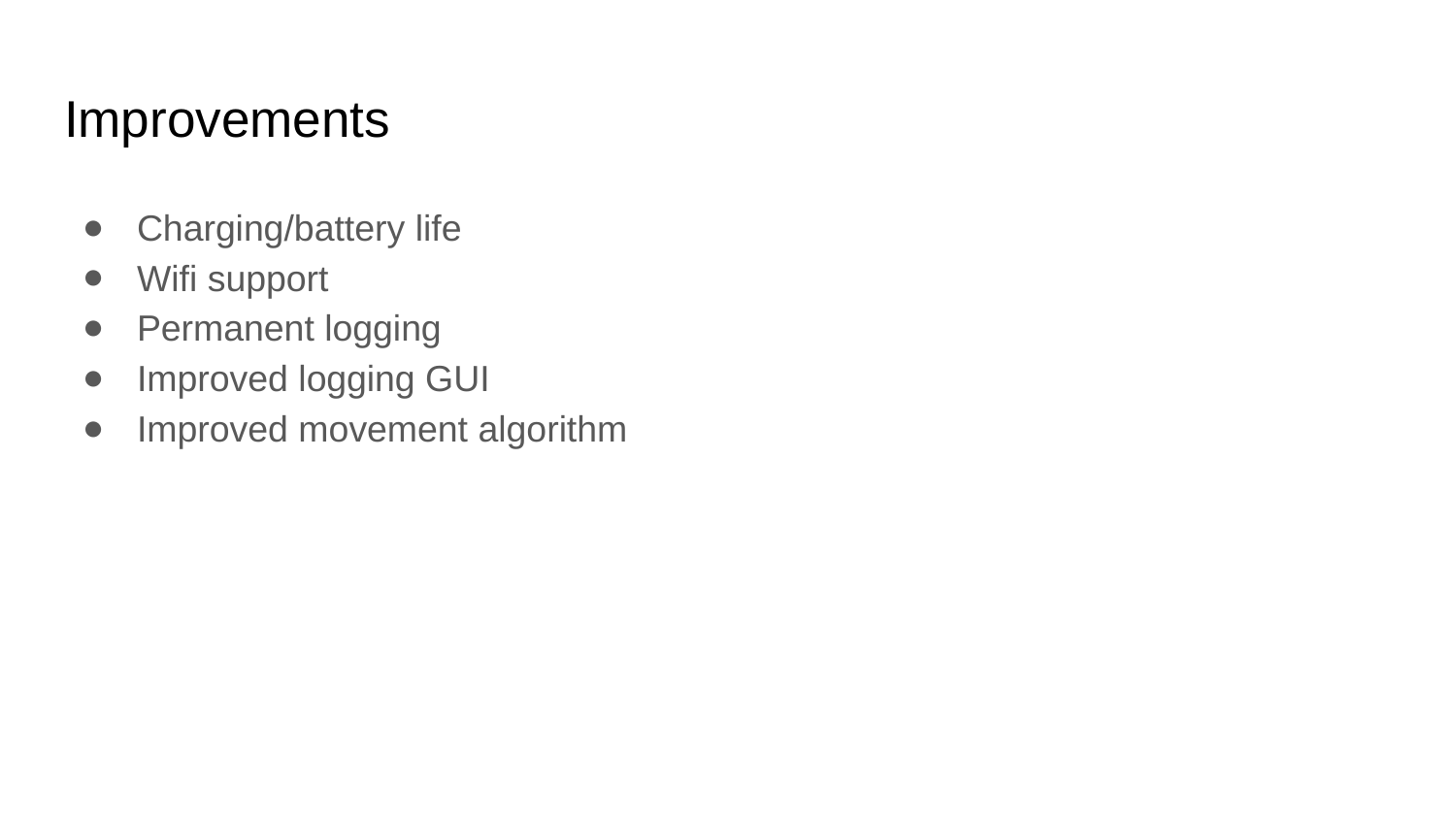

# Improvements
Charging/battery life
Wifi support
Permanent logging
Improved logging GUI
Improved movement algorithm